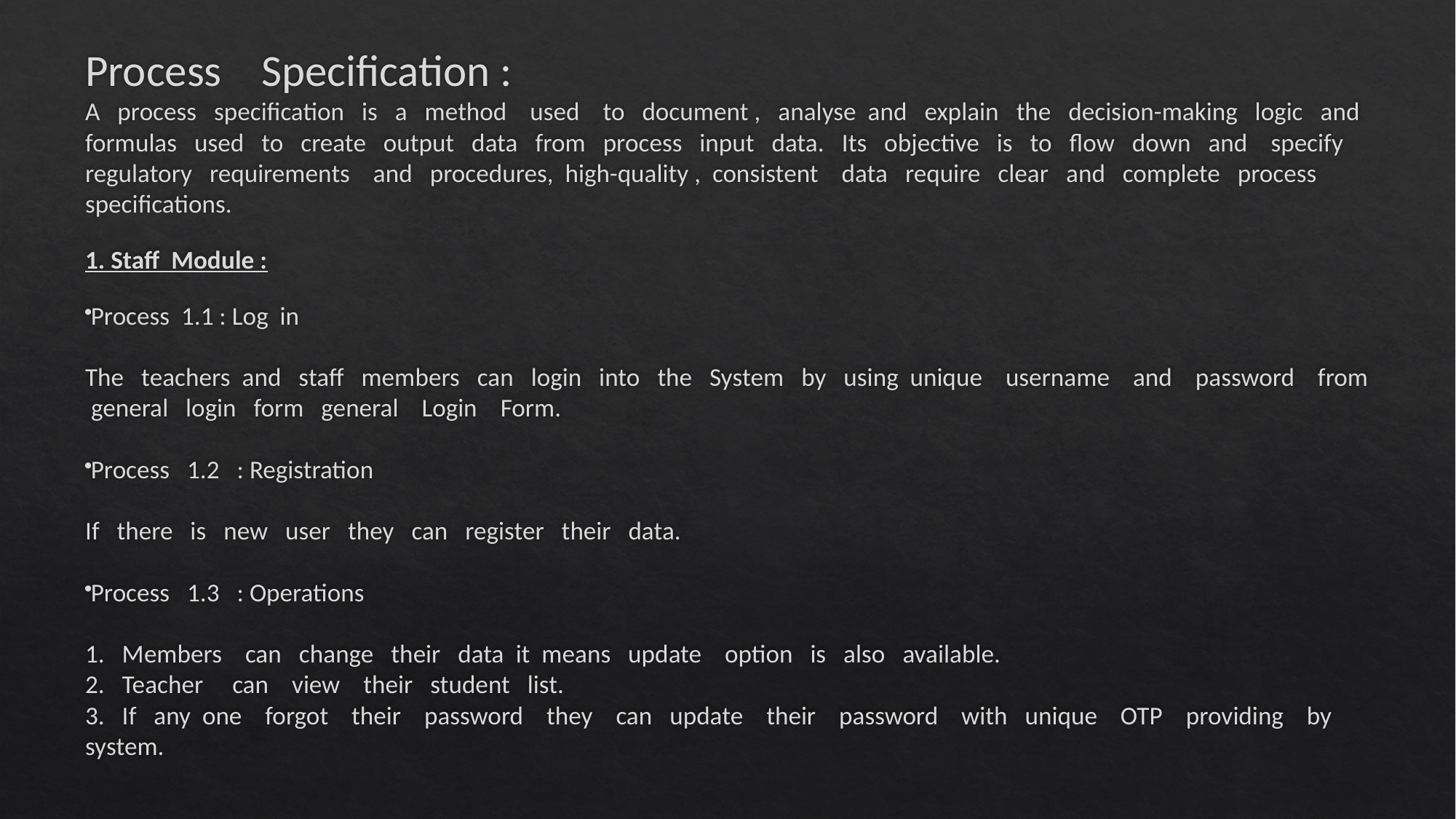

Process    Specification :
A   process   specification   is   a   method    used    to   document ,   analyse  and   explain   the   decision-making   logic   and   formulas   used   to   create   output   data   from   process   input   data.   Its   objective   is   to   flow   down   and    specify   regulatory   requirements    and   procedures,  high-quality ,  consistent    data   require   clear   and   complete   process   specifications.

1. Staff  Module :

Process  1.1 : Log  in

The   teachers  and   staff   members   can   login   into   the   System   by   using  unique    username    and    password    from   general   login   form   general    Login    Form.

Process   1.2   : Registration

If   there   is   new   user   they   can   register   their   data.

Process   1.3   : Operations

1.   Members    can   change   their   data  it  means   update    option   is   also   available.
2.   Teacher     can    view    their   student   list.
3.   If   any  one    forgot    their    password    they    can   update    their    password    with   unique    OTP    providing    by    system.